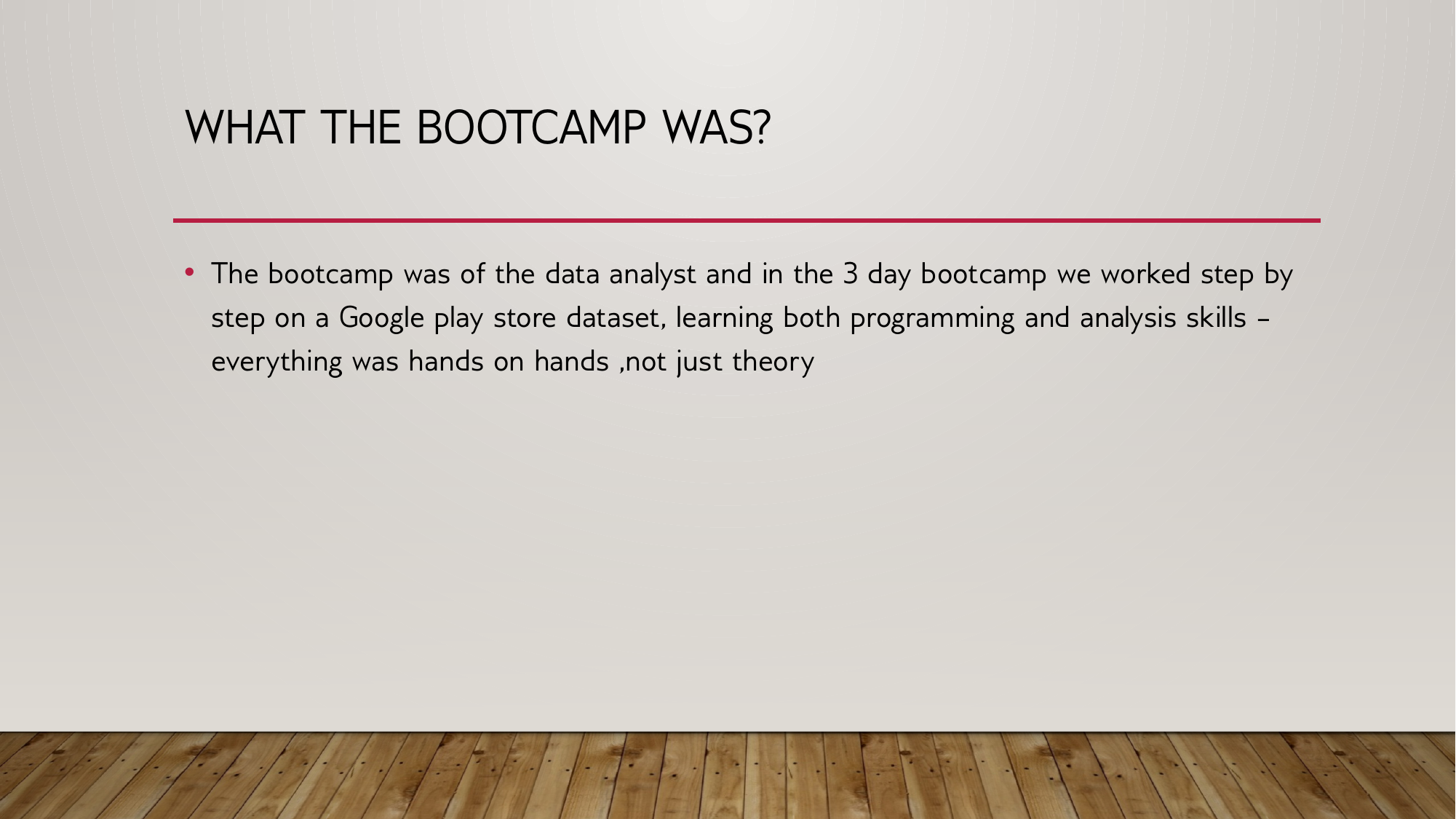

# What the bootcamp was?
The bootcamp was of the data analyst and in the 3 day bootcamp we worked step by step on a Google play store dataset, learning both programming and analysis skills – everything was hands on hands ,not just theory